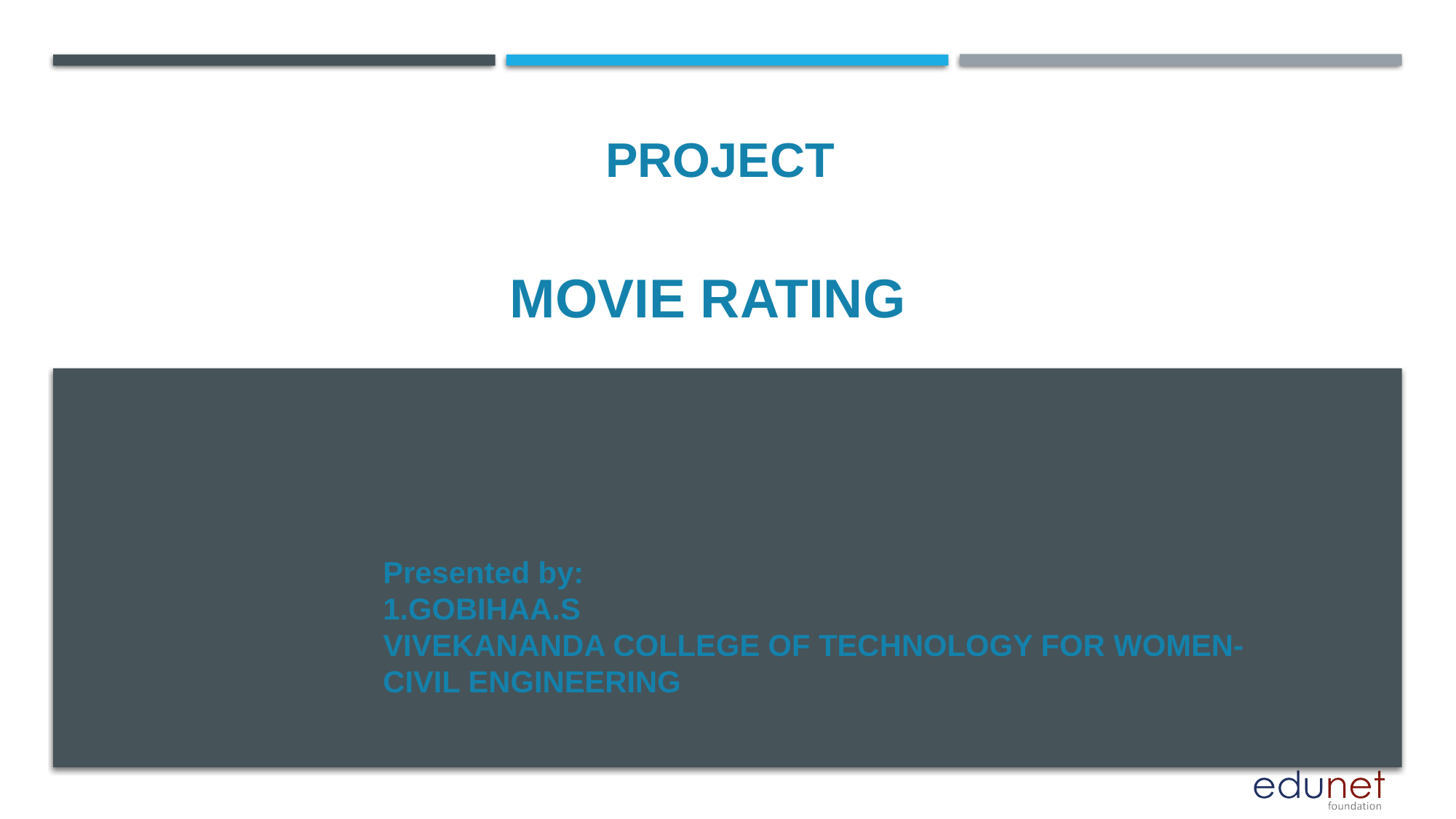

PROJECT
# MOVIE RATING
Presented by:
1.GOBIHAA.S
VIVEKANANDA COLLEGE OF TECHNOLOGY FOR WOMEN-CIVIL ENGINEERING